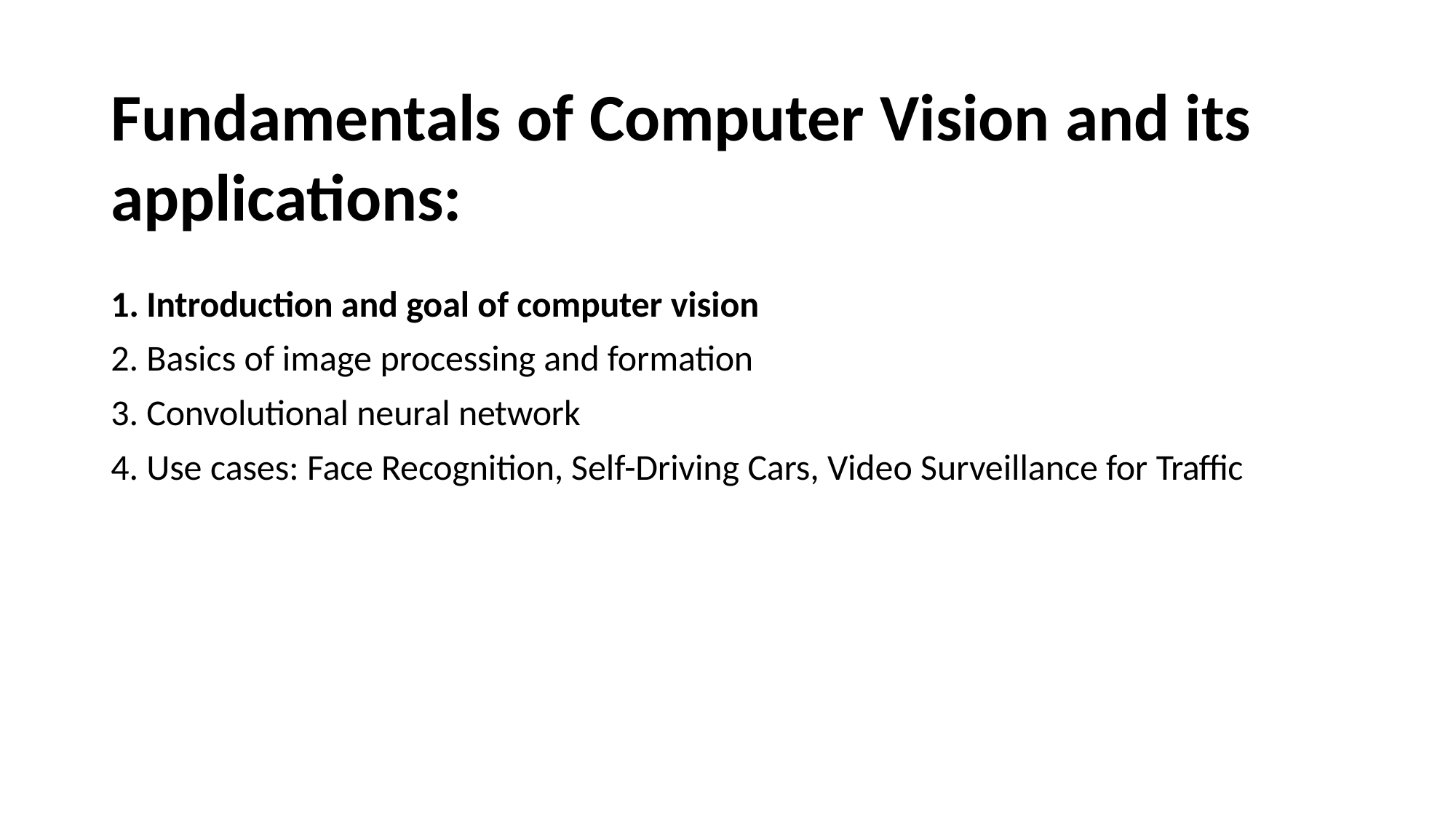

# Fundamentals of Computer Vision and its applications:
Introduction and goal of computer vision
Basics of image processing and formation
Convolutional neural network
Use cases: Face Recognition, Self-Driving Cars, Video Surveillance for Traffic